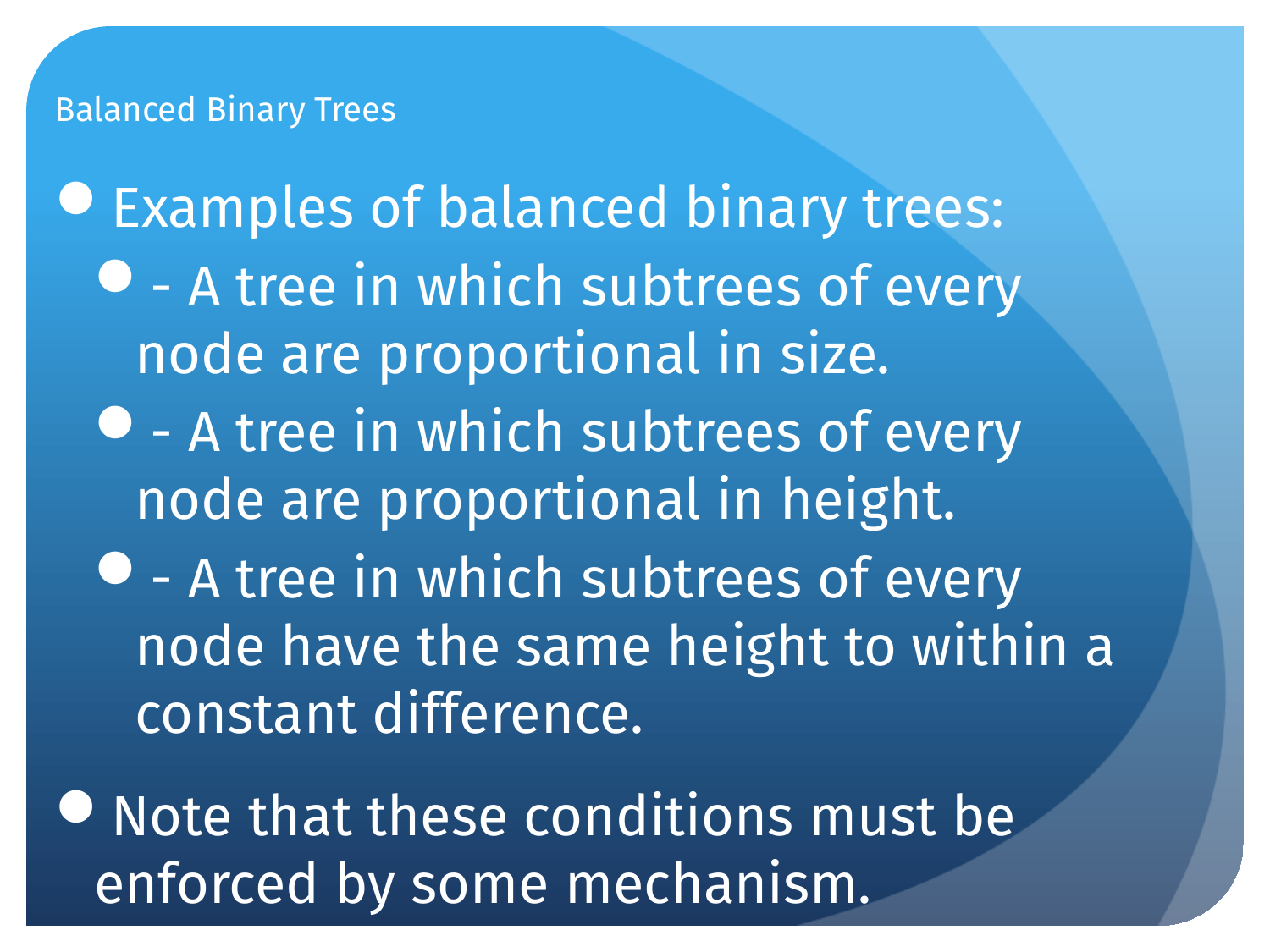

# Balanced Binary Trees
Examples of balanced binary trees:
- A tree in which subtrees of every node are proportional in size.
- A tree in which subtrees of every node are proportional in height.
- A tree in which subtrees of every node have the same height to within a constant difference.
Note that these conditions must be enforced by some mechanism.